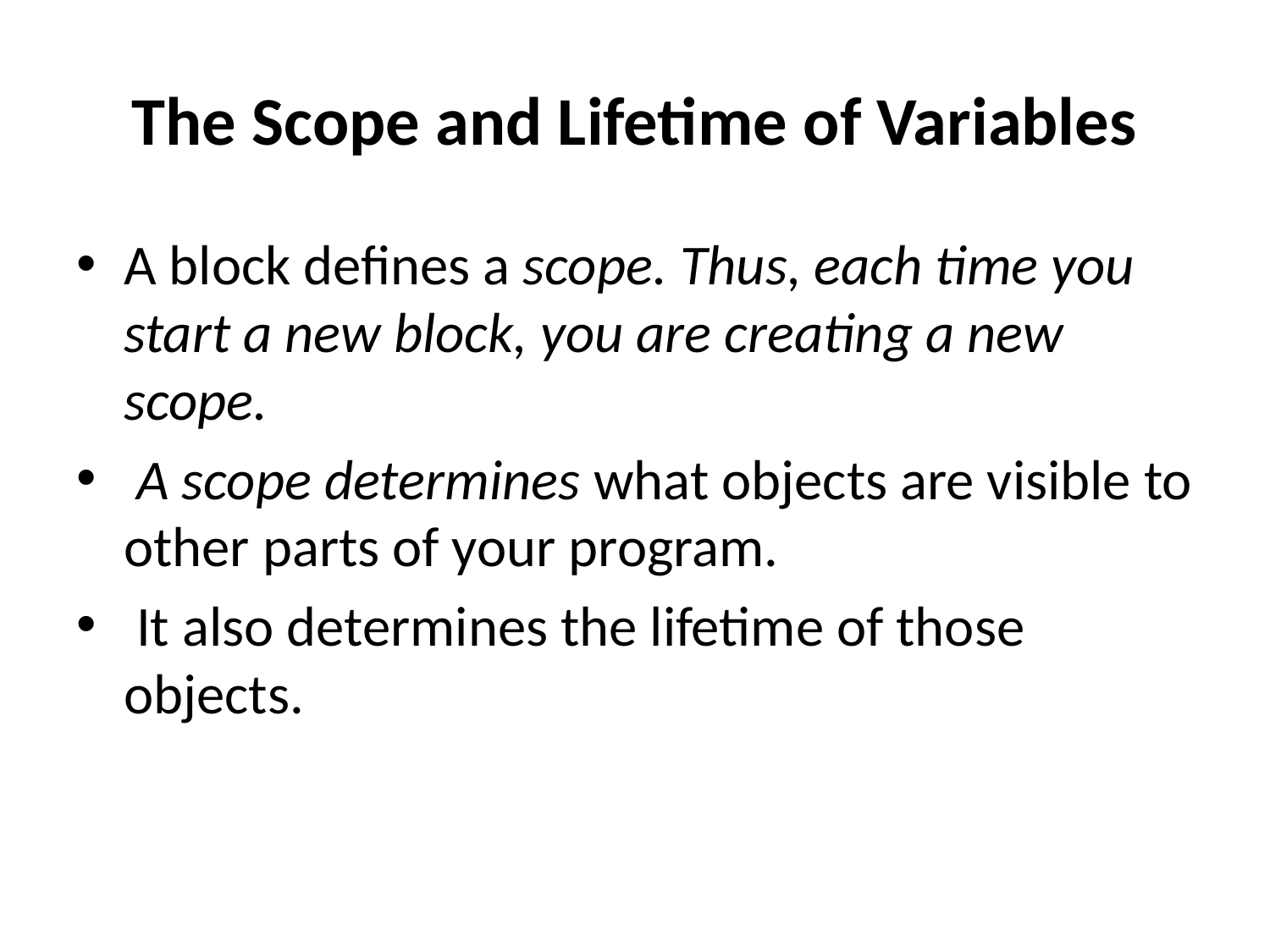

# The Scope and Lifetime of Variables
A block defines a scope. Thus, each time you start a new block, you are creating a new scope.
 A scope determines what objects are visible to other parts of your program.
 It also determines the lifetime of those objects.